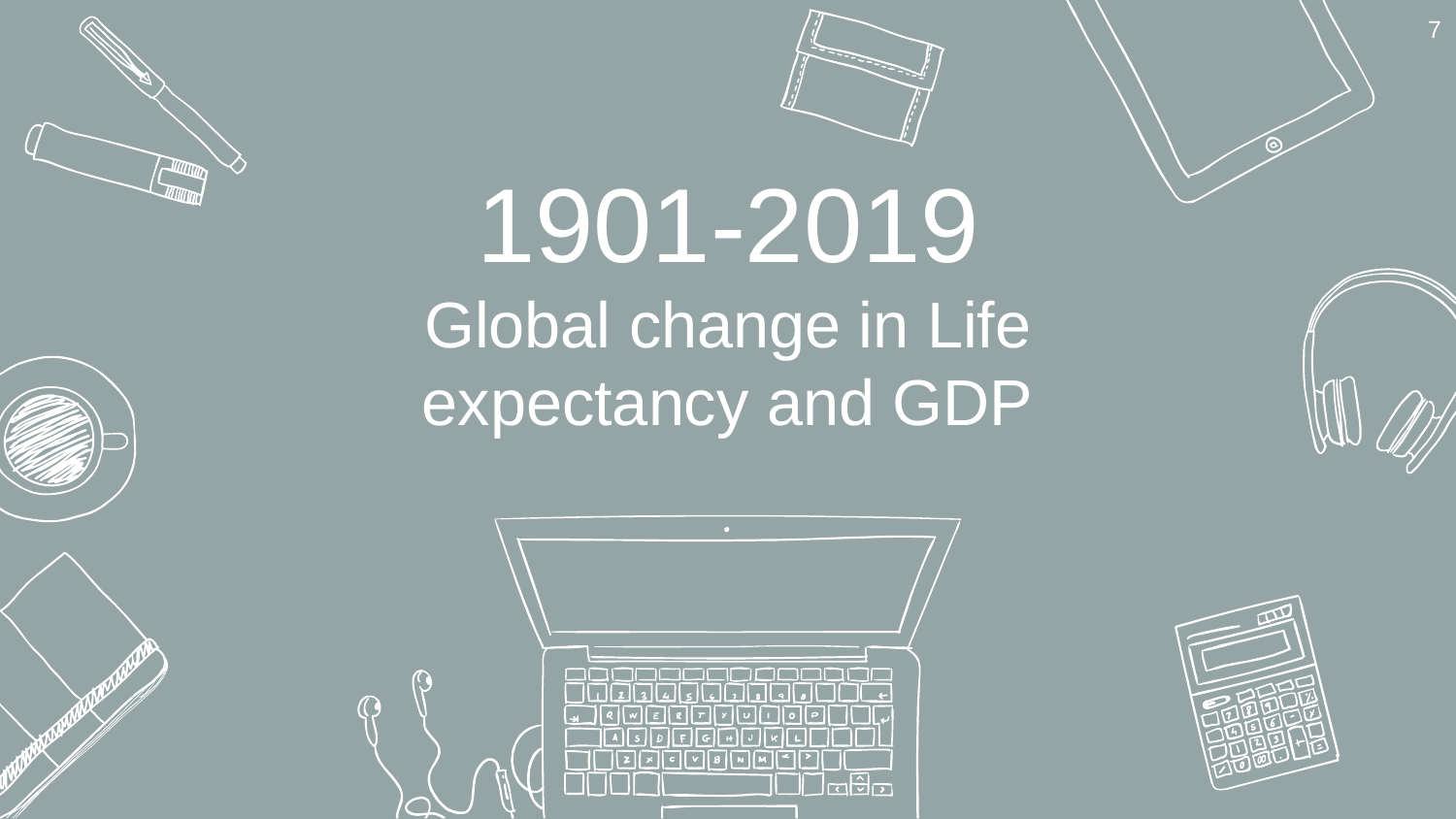

7
# 1901-2019 Global change in Life expectancy and GDP